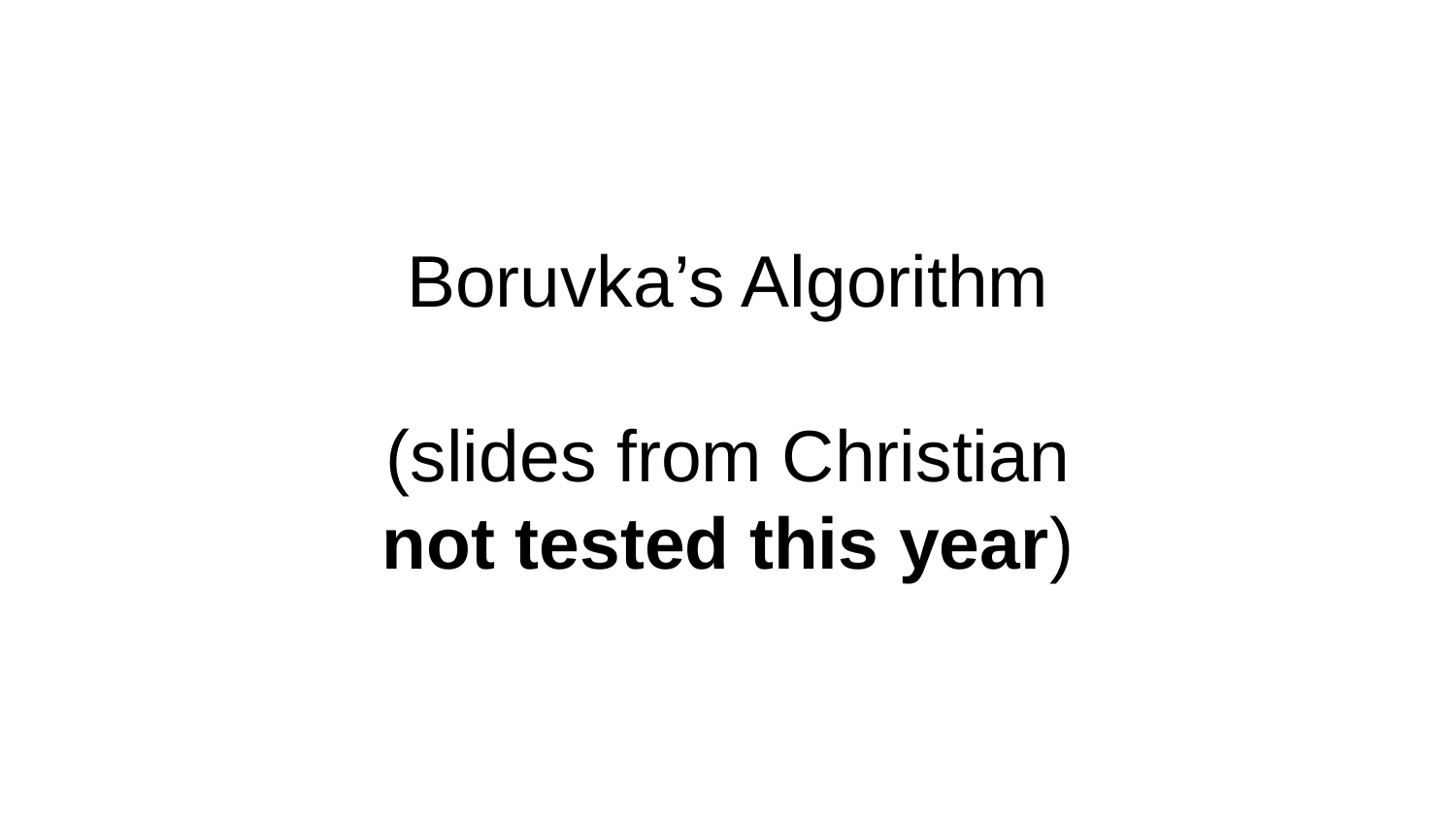

# Boruvka’s Algorithm

(slides from Christian
not tested this year)